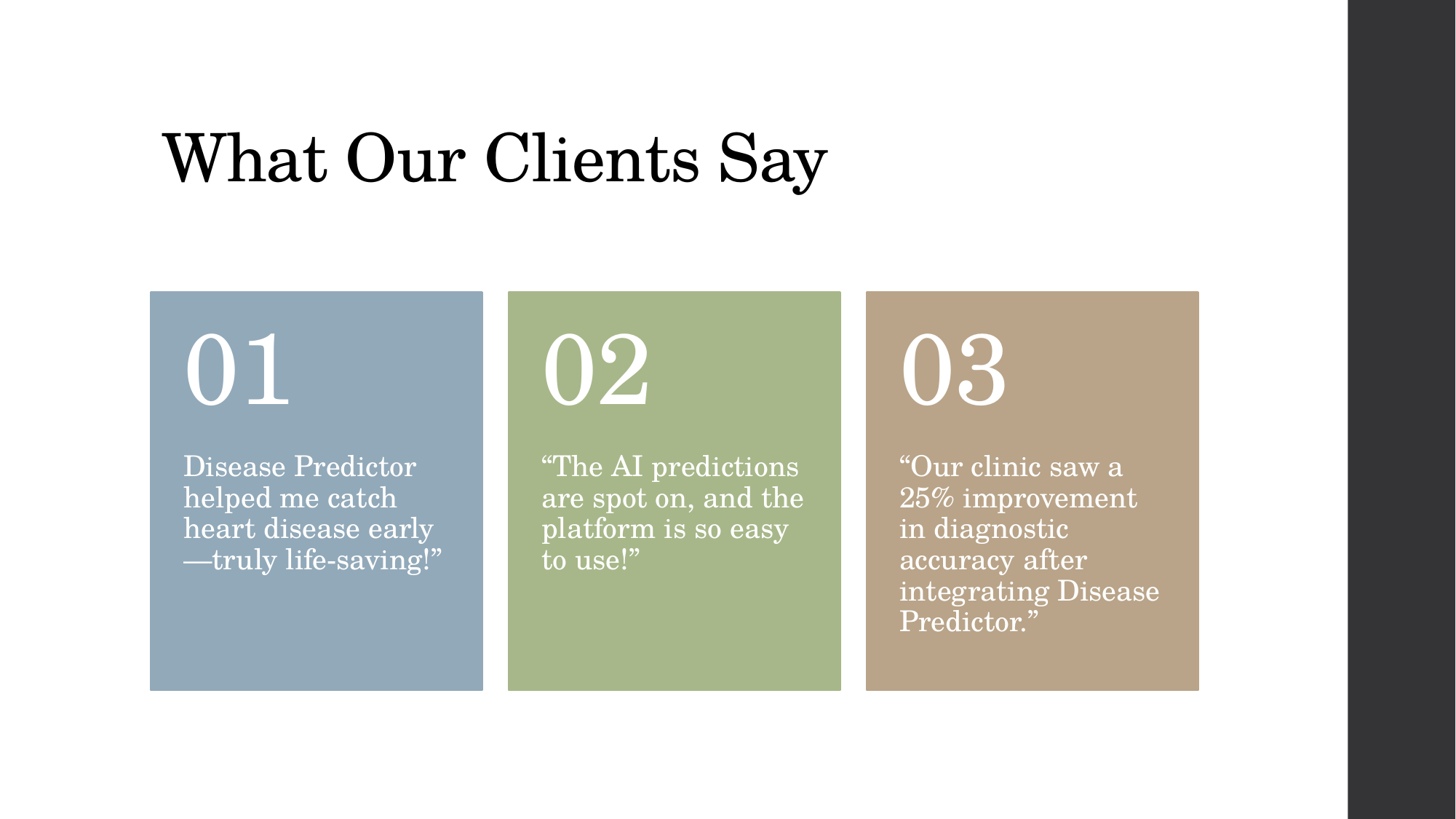

# What Our Clients Say
Disease Predictor helped me catch heart disease early—truly life-saving!”
01
“The AI predictions are spot on, and the platform is so easy to use!”
02
“Our clinic saw a 25% improvement in diagnostic accuracy after integrating Disease Predictor.”
03